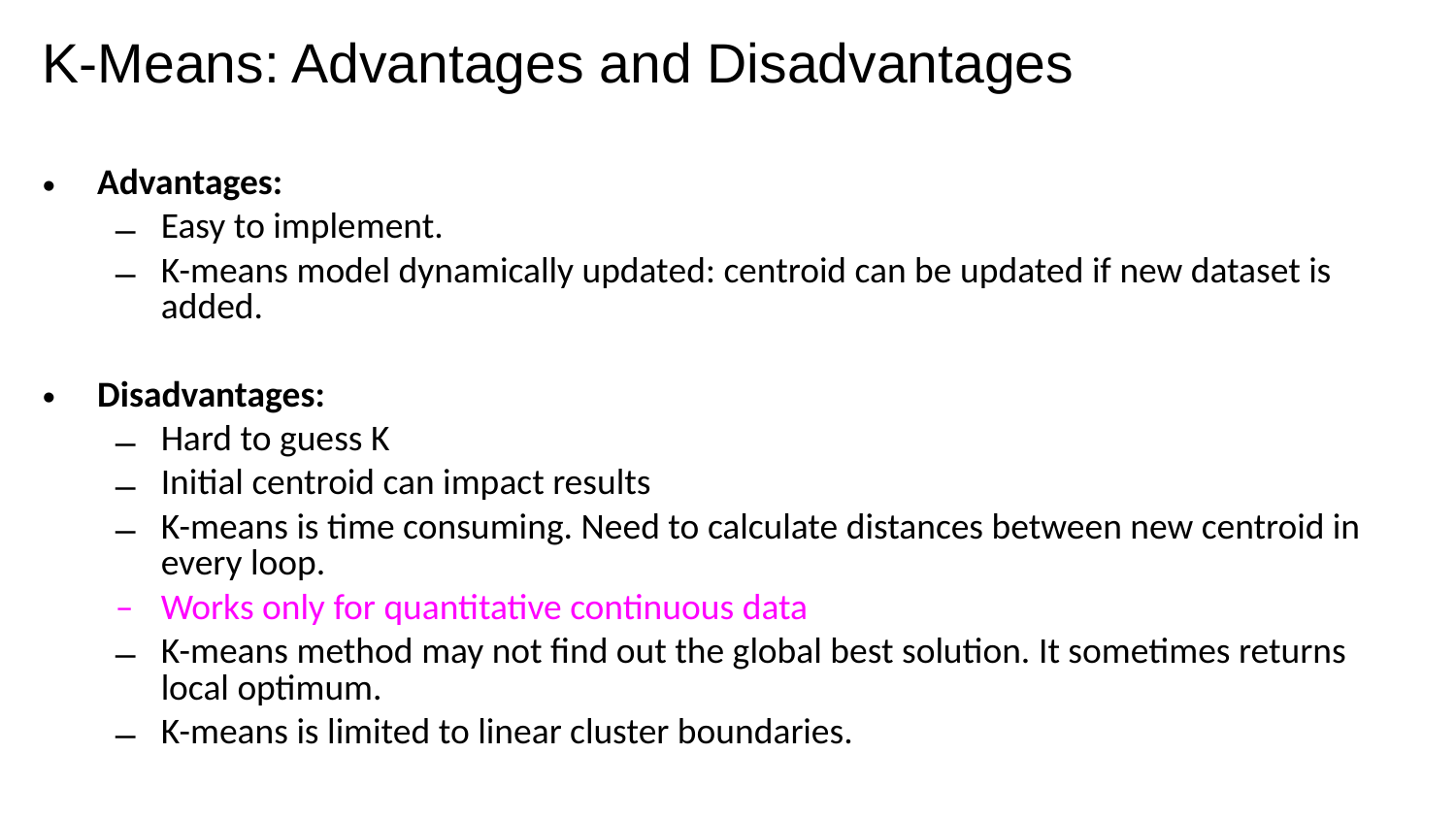

# K-Means: Advantages and Disadvantages
Advantages:
Easy to implement.
K-means model dynamically updated: centroid can be updated if new dataset is added.

Disadvantages:
Hard to guess K
Initial centroid can impact results
K-means is time consuming. Need to calculate distances between new centroid in every loop.
Works only for quantitative continuous data
K-means method may not find out the global best solution. It sometimes returns local optimum.
K-means is limited to linear cluster boundaries.